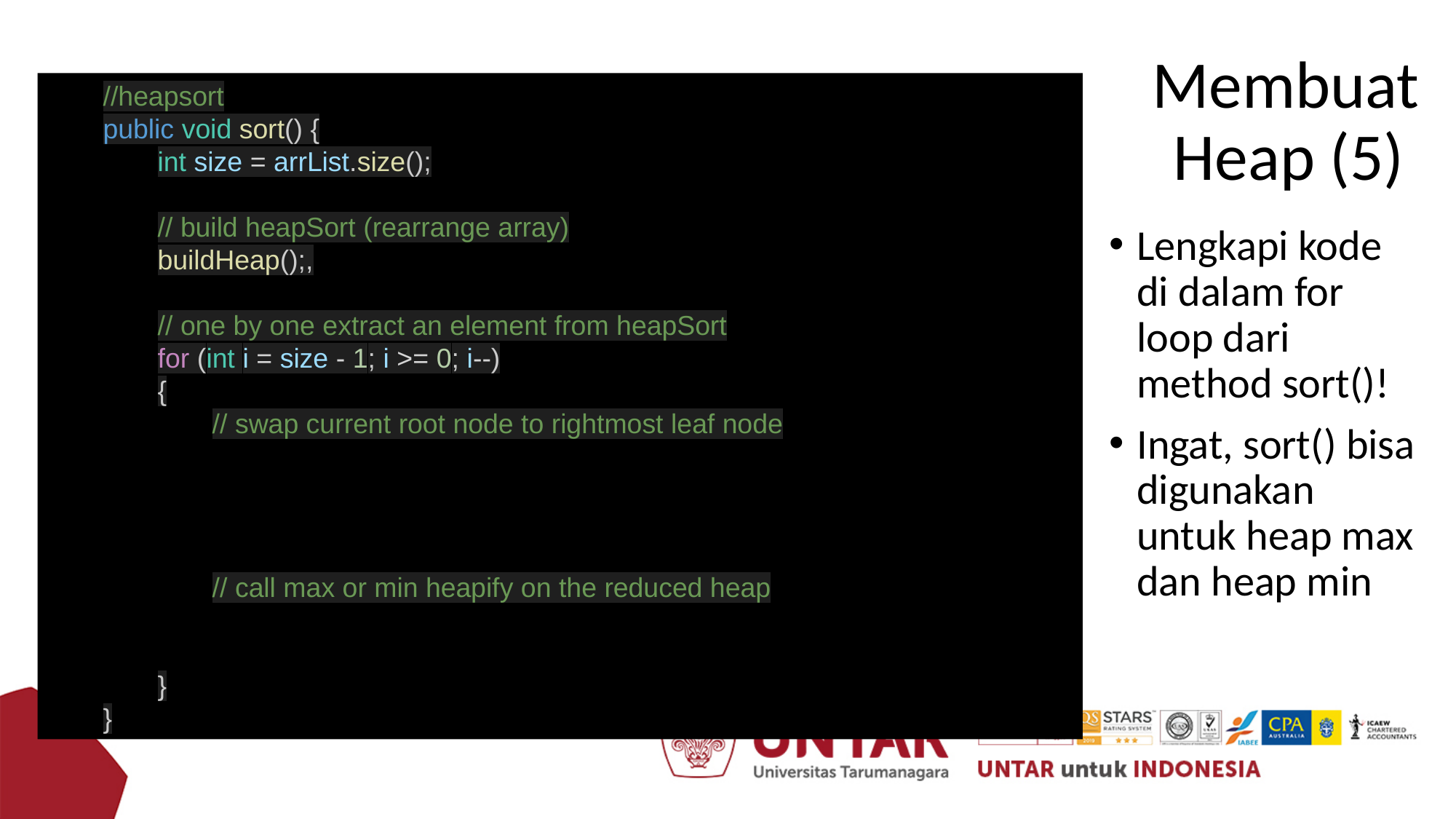

# Membuat Heap (5)
//heapsort
public void sort() {
int size = arrList.size();
// build heapSort (rearrange array)
buildHeap();,
// one by one extract an element from heapSort
for (int i = size - 1; i >= 0; i--)
{
// swap current root node to rightmost leaf node

// call max or min heapify on the reduced heap

}
}
Lengkapi kode di dalam for loop dari method sort()!
Ingat, sort() bisa digunakan untuk heap max dan heap min